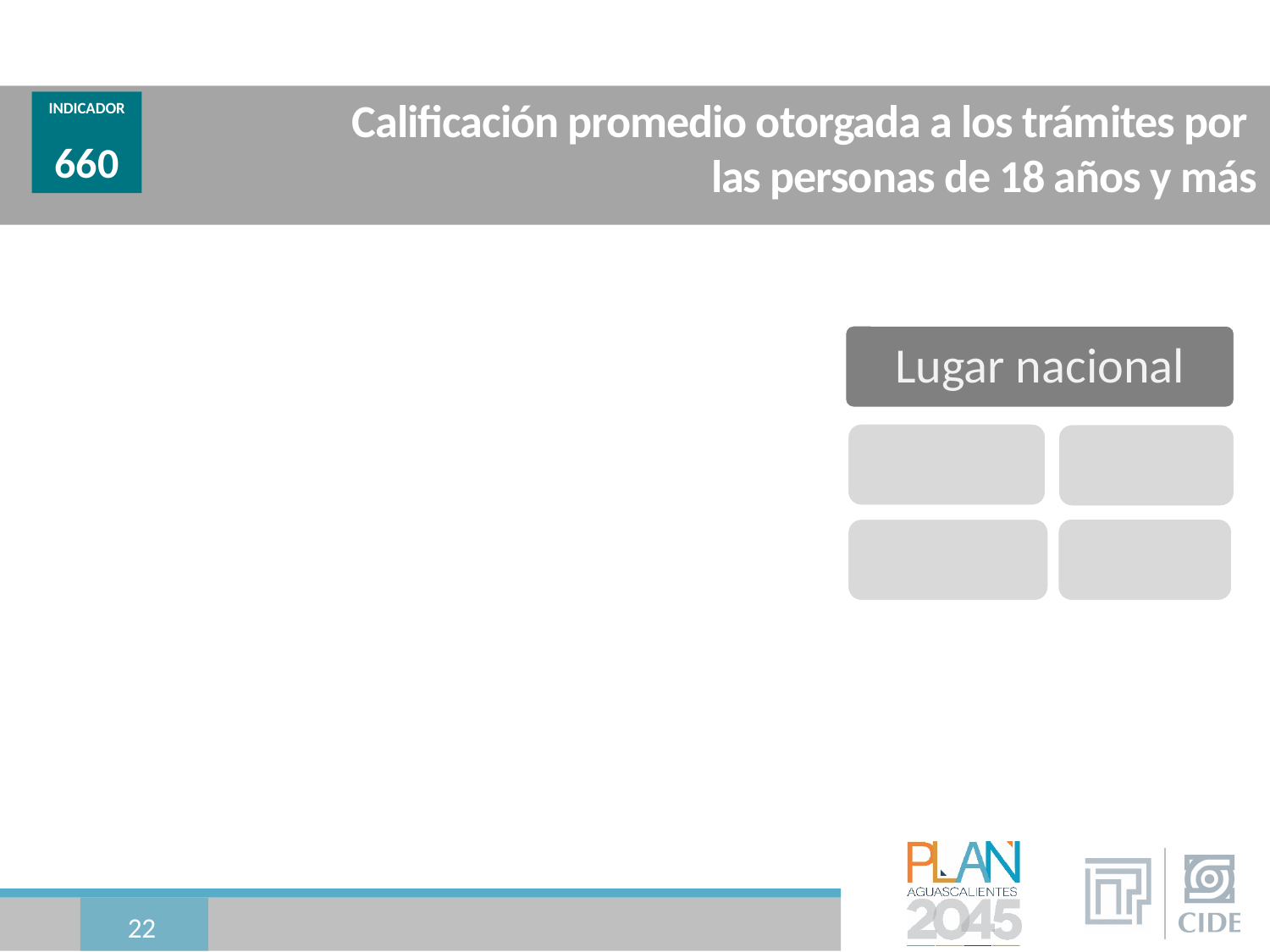

# Calificación promedio otorgada a los trámites por las personas de 18 años y más
INDICADOR

660

22